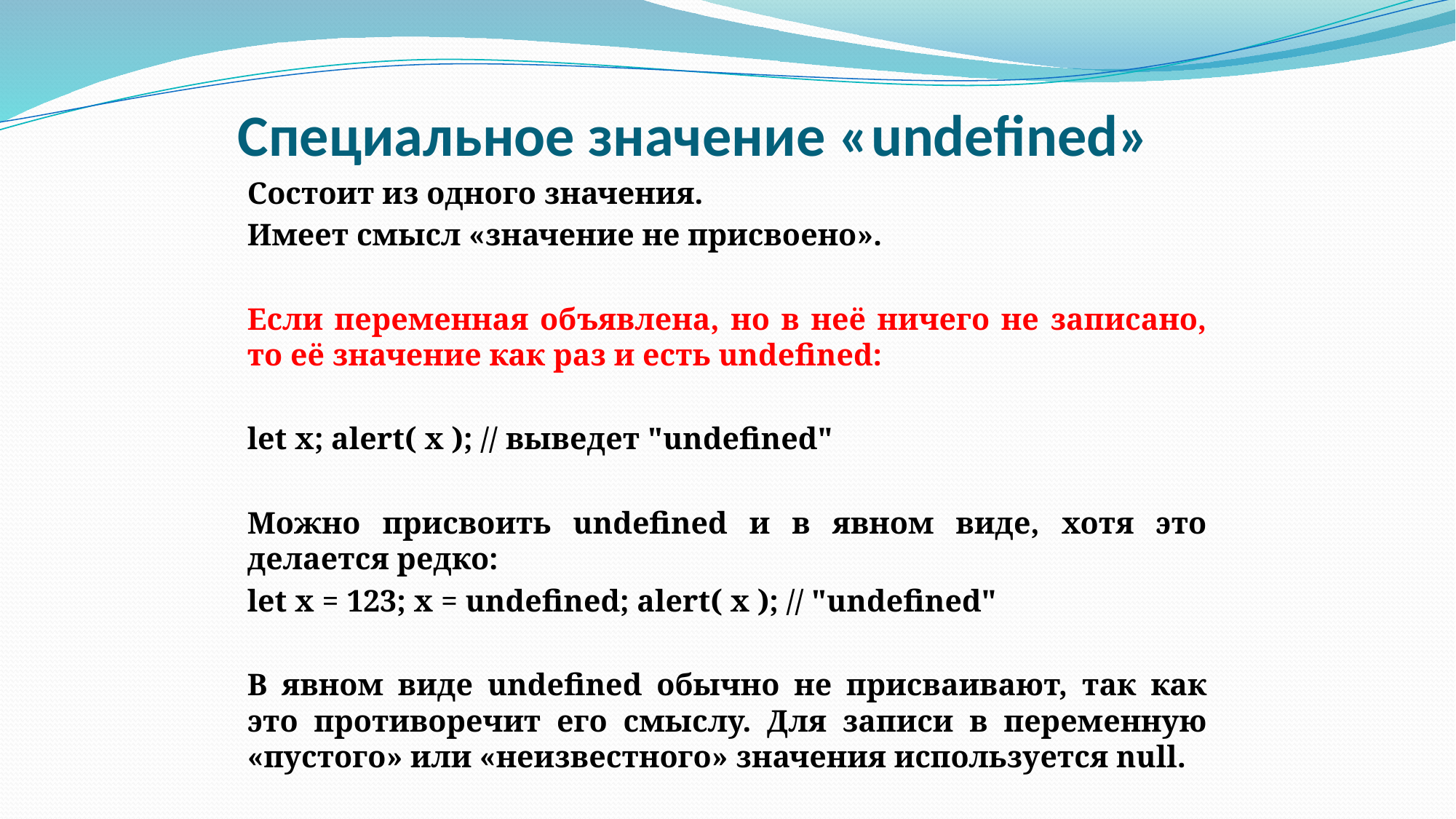

# Специальное значение «undefined»
Состоит из одного значения.
Имеет смысл «значение не присвоено».

Если переменная объявлена, но в неё ничего не записано, то её значение как раз и есть undefined:

let x; alert( x ); // выведет "undefined"

Можно присвоить undefined и в явном виде, хотя это делается редко:
let x = 123; x = undefined; alert( x ); // "undefined"

В явном виде undefined обычно не присваивают, так как это противоречит его смыслу. Для записи в переменную «пустого» или «неизвестного» значения используется null.